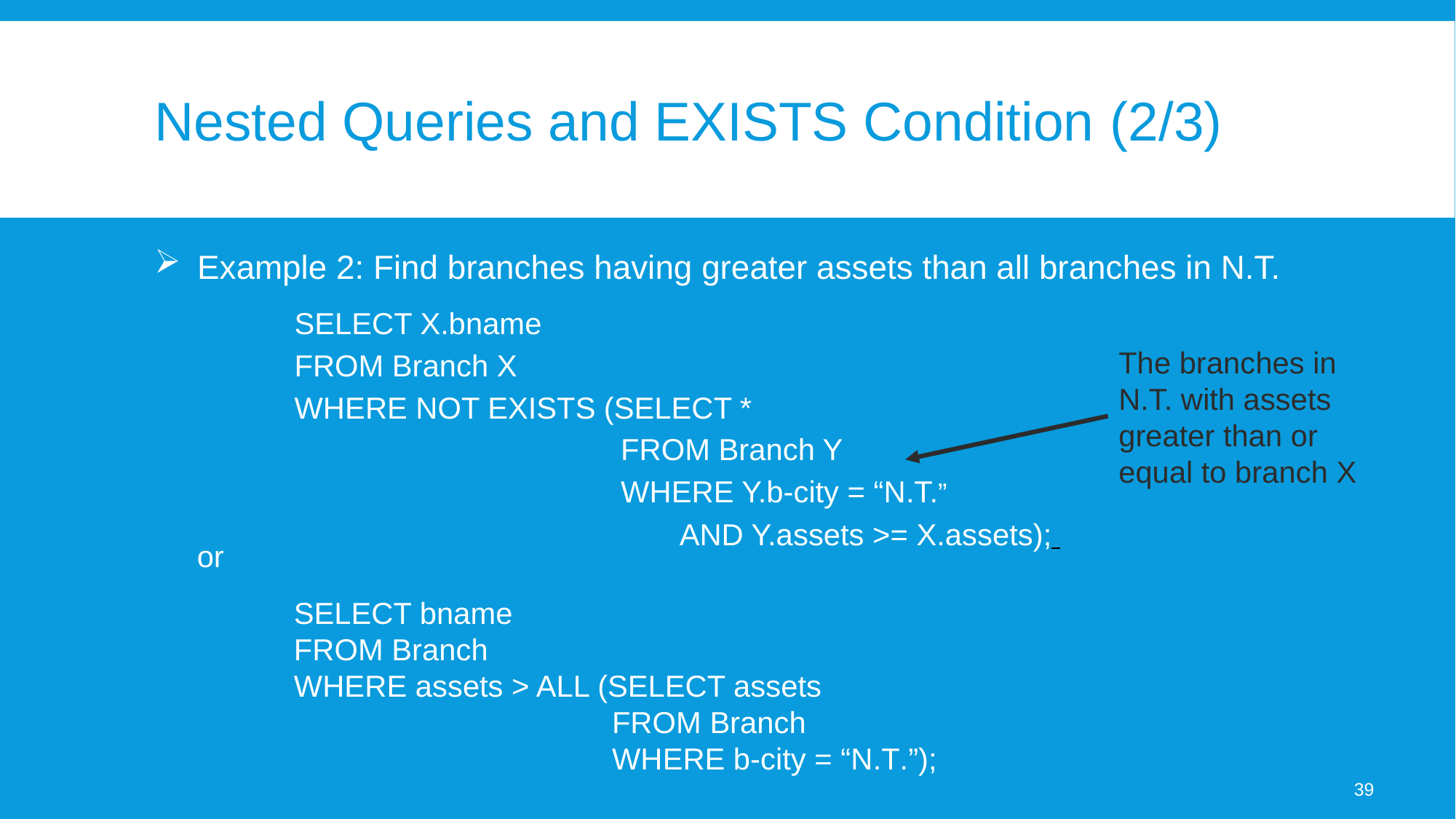

# Nested Queries and EXISTS Condition (2/3)
Example 2: Find branches having greater assets than all branches in N.T.

or
SELECT X.bname
FROM Branch X
WHERE NOT EXISTS (SELECT *
                                       FROM Branch Y
                                       WHERE Y.b-city = “N.T.”
                                              AND Y.assets >= X.assets);
The branches in N.T. with assets greater than or equal to branch X
SELECT bname
FROM Branch
WHERE assets > ALL (SELECT assets
                                      FROM Branch
                                      WHERE b-city = “N.T.”);
39